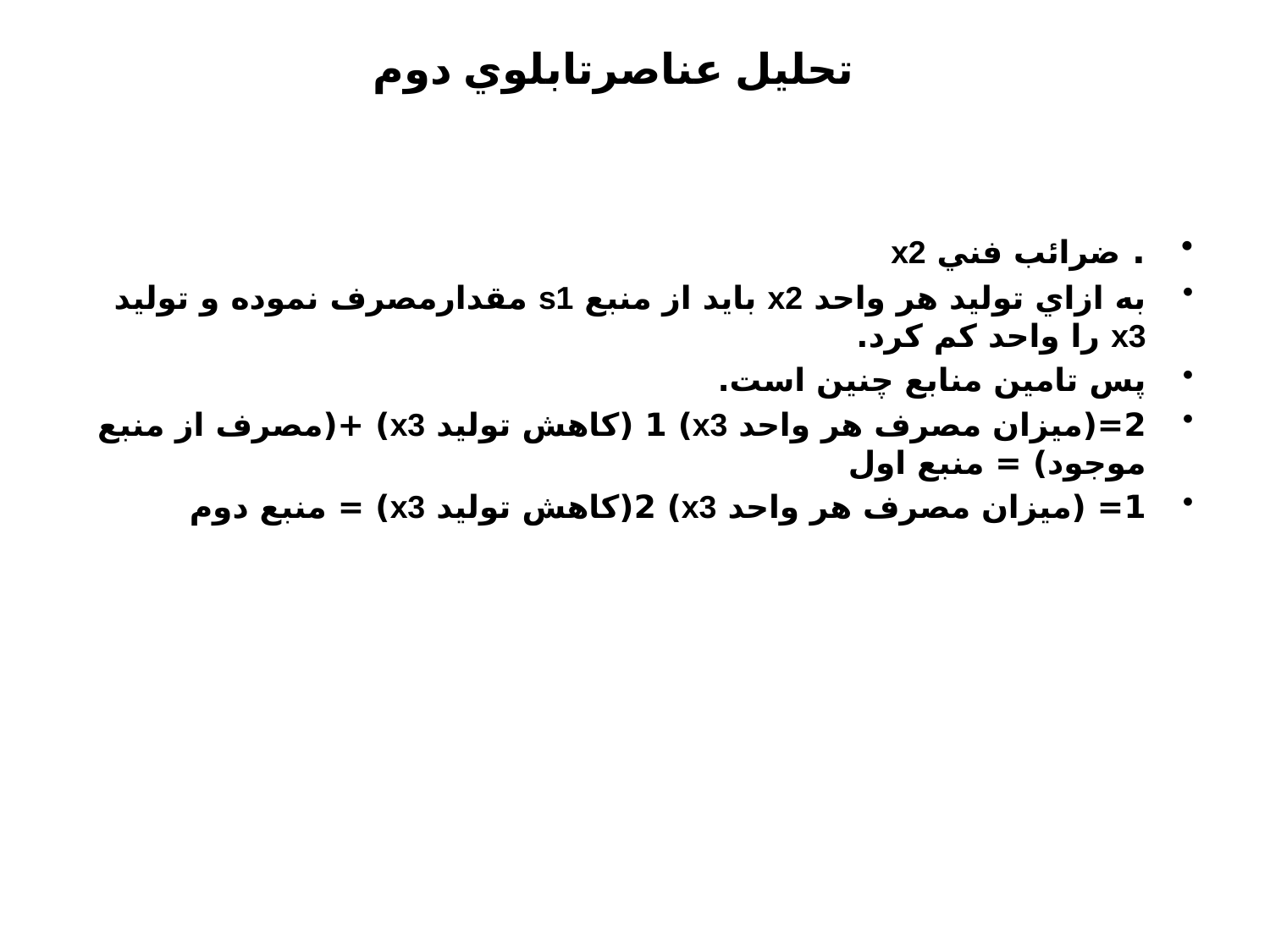

تحليل عناصرتابلوي دوم
#
. ضرائب فني x2
به ازاي توليد هر واحد x2 بايد از منبع s1 مقدارمصرف نموده و توليد x3 را واحد کم کرد.
پس تامين منابع چنين است.
2=(ميزان مصرف هر واحد x3) 1 (کاهش توليد x3) +(مصرف از منبع موجود) = منبع اول
1= (ميزان مصرف هر واحد x3) 2(کاهش توليد x3) = منبع دوم